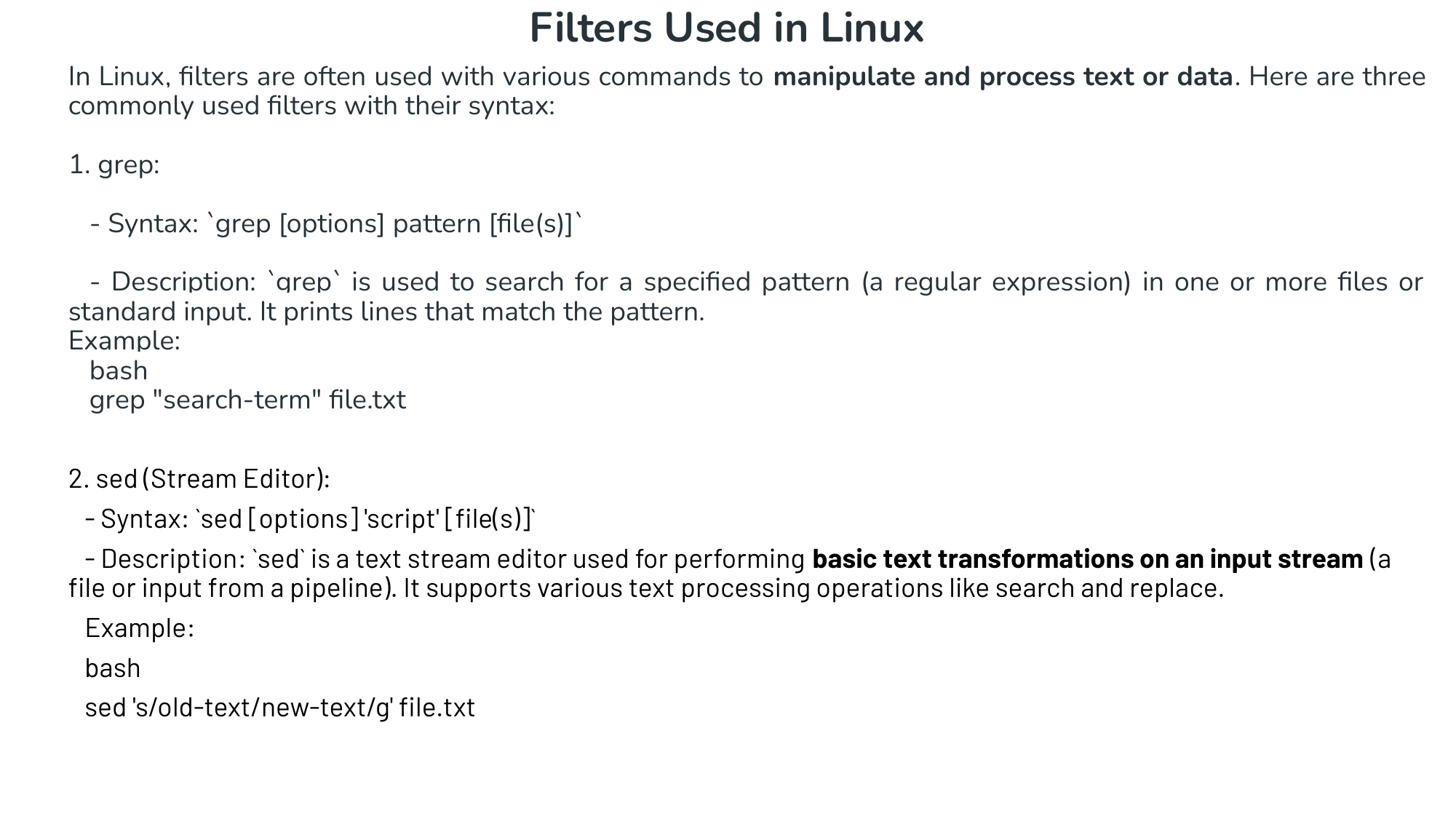

# Filters Used in Linux
In Linux, filters are often used with various commands to manipulate and process text or data. Here are three commonly used filters with their syntax:

1. grep:

   - Syntax: `grep [options] pattern [file(s)]`

   - Description: `grep` is used to search for a specified pattern (a regular expression) in one or more files or standard input. It prints lines that match the pattern.
Example:
   bash
   grep "search-term" file.txt

2. sed (Stream Editor):
   - Syntax: `sed [options] 'script' [file(s)]`
   - Description: `sed` is a text stream editor used for performing basic text transformations on an input stream (a file or input from a pipeline). It supports various text processing operations like search and replace.
   Example:
   bash
   sed 's/old-text/new-text/g' file.txt